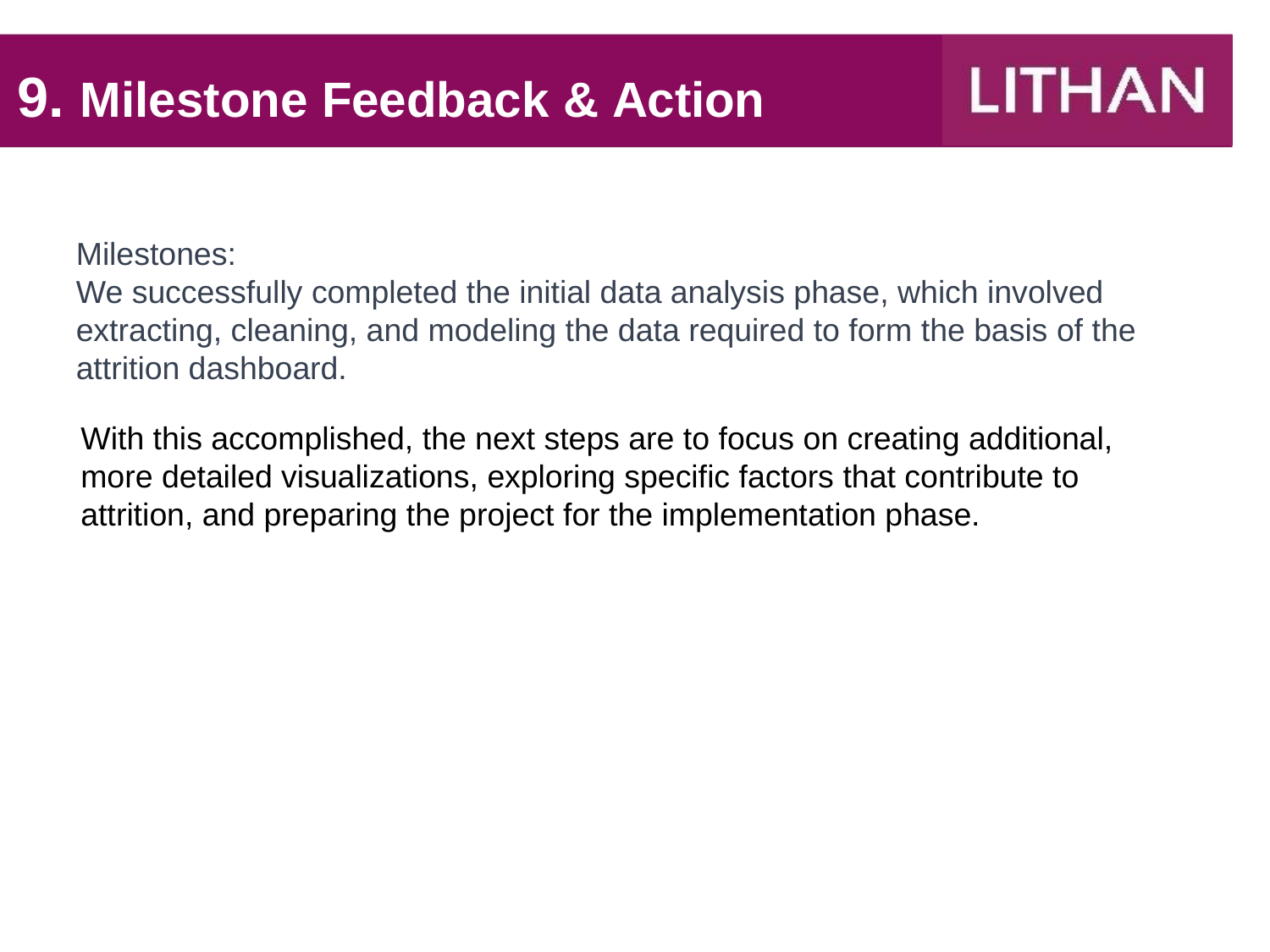

# 9. Milestone Feedback & Action
Milestones:
We successfully completed the initial data analysis phase, which involved extracting, cleaning, and modeling the data required to form the basis of the attrition dashboard.
With this accomplished, the next steps are to focus on creating additional, more detailed visualizations, exploring specific factors that contribute to attrition, and preparing the project for the implementation phase.